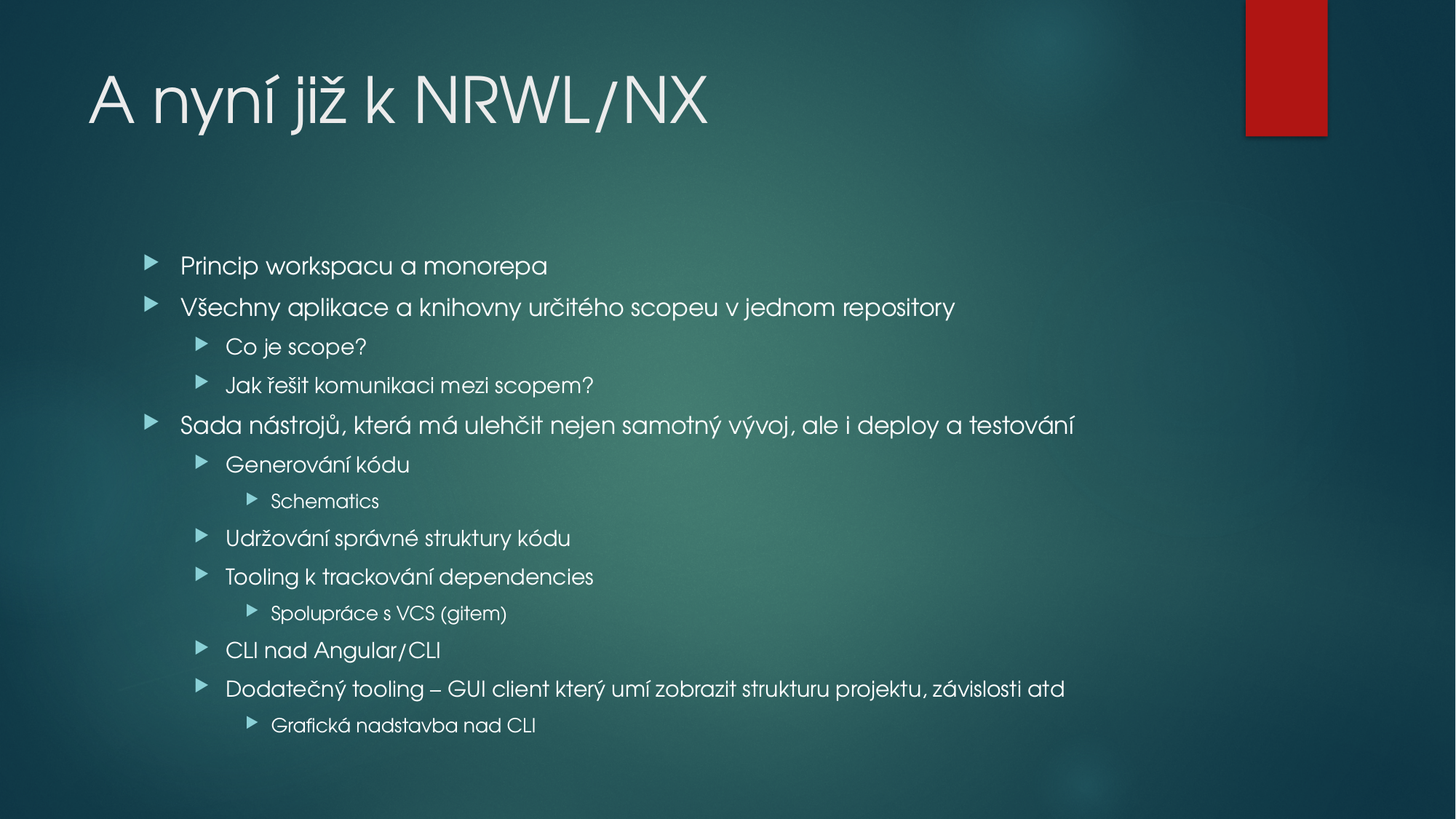

# A nyní již k NRWL/NX
Princip workspacu a monorepa
Všechny aplikace a knihovny určitého scopeu v jednom repository
Co je scope?
Jak řešit komunikaci mezi scopem?
Sada nástrojů, která má ulehčit nejen samotný vývoj, ale i deploy a testování
Generování kódu
Schematics
Udržování správné struktury kódu
Tooling k trackování dependencies
Spolupráce s VCS (gitem)
CLI nad Angular/CLI
Dodatečný tooling – GUI client který umí zobrazit strukturu projektu, závislosti atd
Grafická nadstavba nad CLI